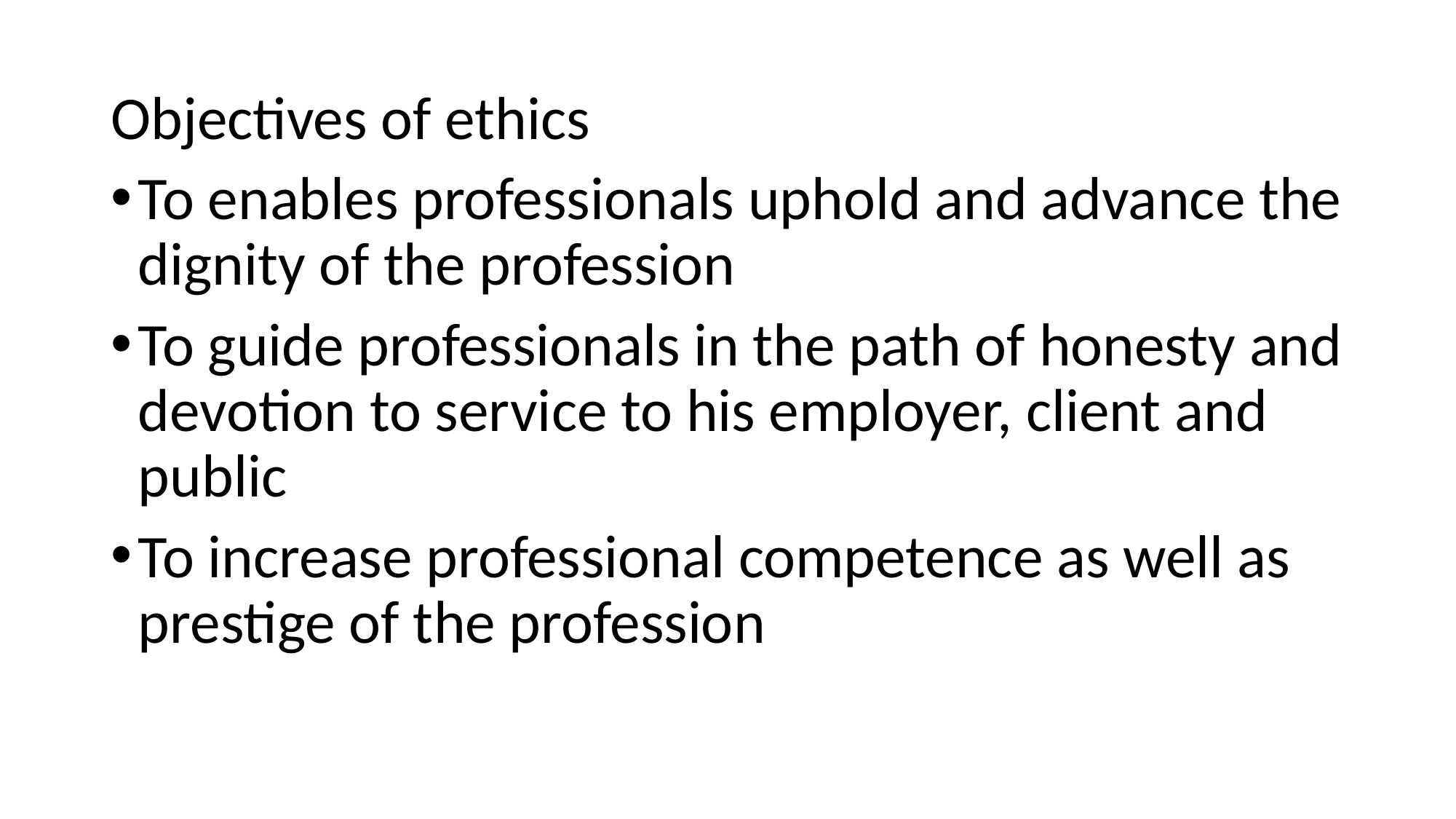

Objectives of ethics
To enables professionals uphold and advance the dignity of the profession
To guide professionals in the path of honesty and devotion to service to his employer, client and public
To increase professional competence as well as prestige of the profession